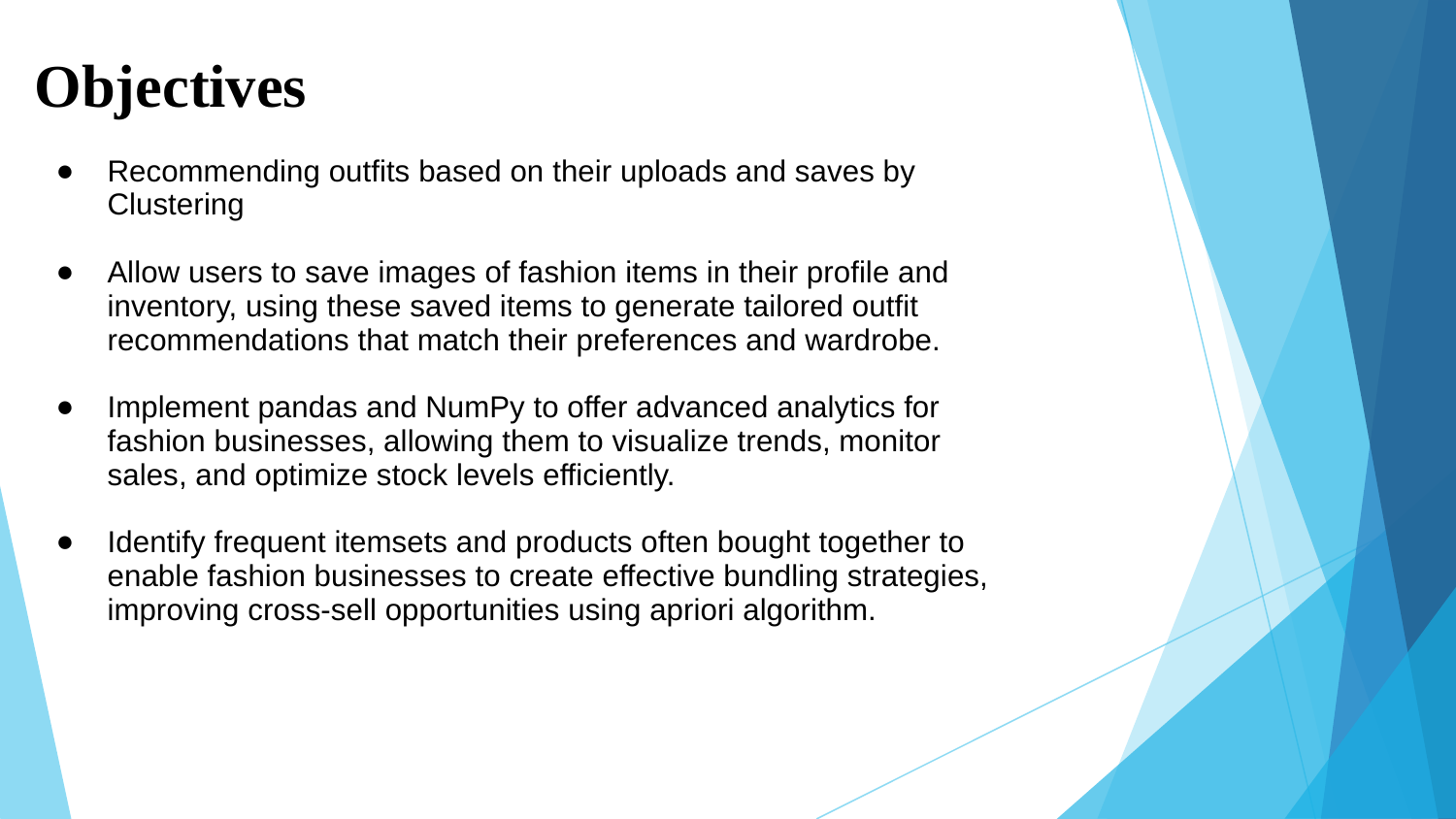

Objectives

Recommending outfits based on their uploads and saves by Clustering

Allow users to save images of fashion items in their profile and inventory, using these saved items to generate tailored outfit recommendations that match their preferences and wardrobe.

Implement pandas and NumPy to offer advanced analytics for fashion businesses, allowing them to visualize trends, monitor sales, and optimize stock levels efficiently.

Identify frequent itemsets and products often bought together to enable fashion businesses to create effective bundling strategies, improving cross-sell opportunities using apriori algorithm.